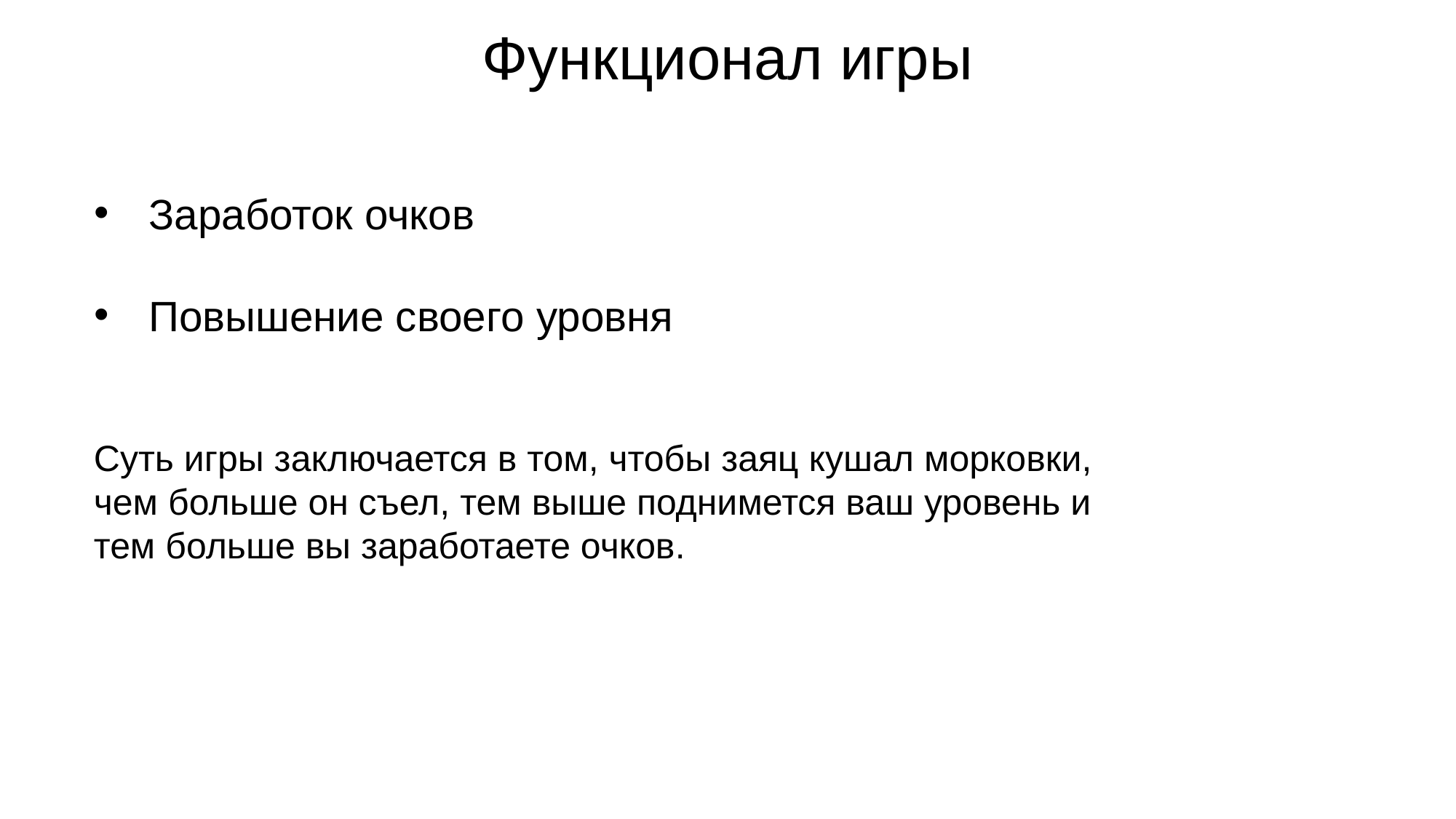

Функционал игры
Заработок очков

Повышение своего уровня
Суть игры заключается в том, чтобы заяц кушал морковки, чем больше он съел, тем выше поднимется ваш уровень и тем больше вы заработаете очков.